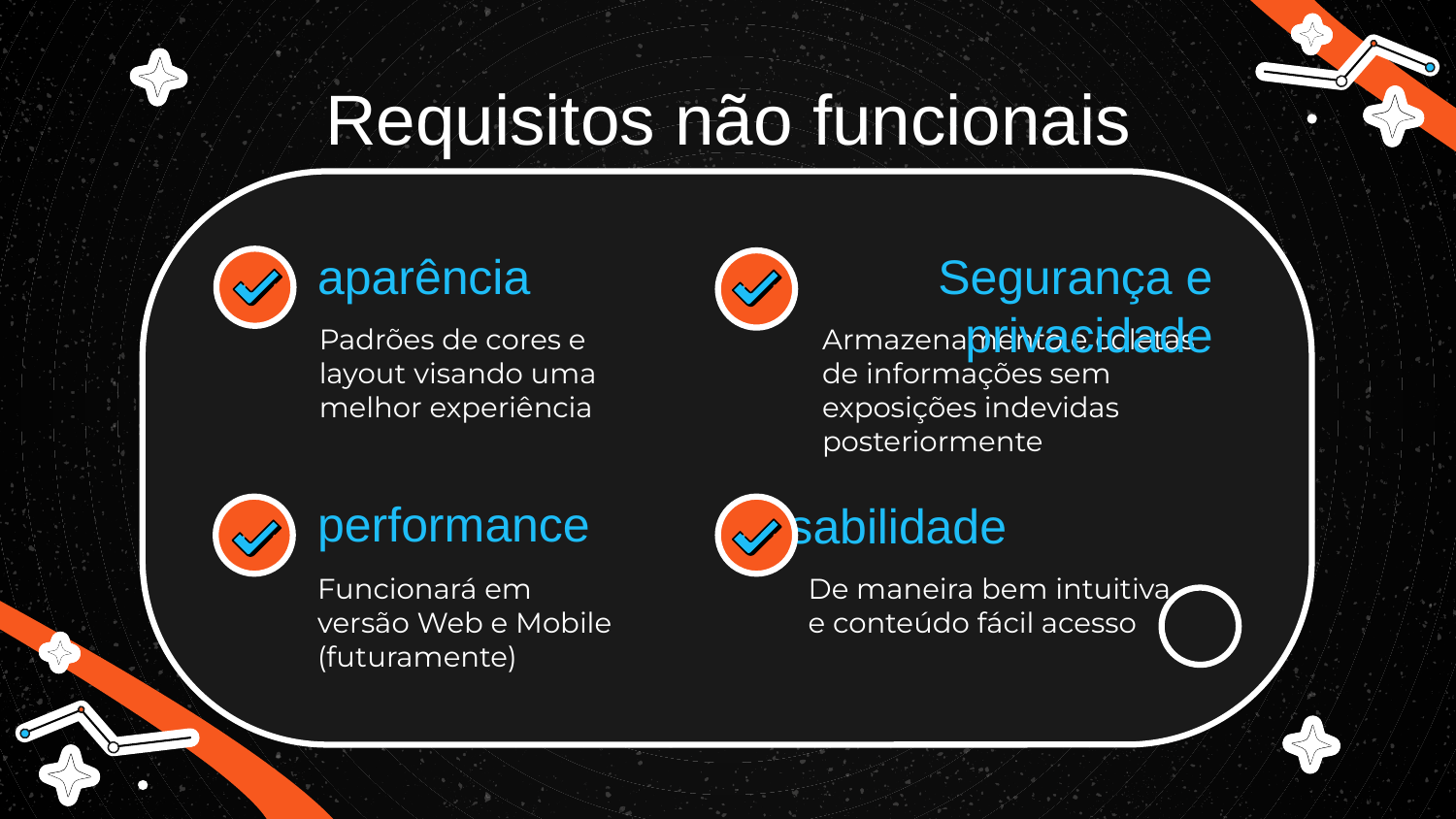

# Requisitos não funcionais

aparência
Segurança e privacidade

Padrões de cores e layout visando uma melhor experiência
Armazenamento e coletas de informações sem exposições indevidas posteriormente
performance
usabilidade

De maneira bem intuitiva, e conteúdo fácil acesso
Funcionará em versão Web e Mobile (futuramente)